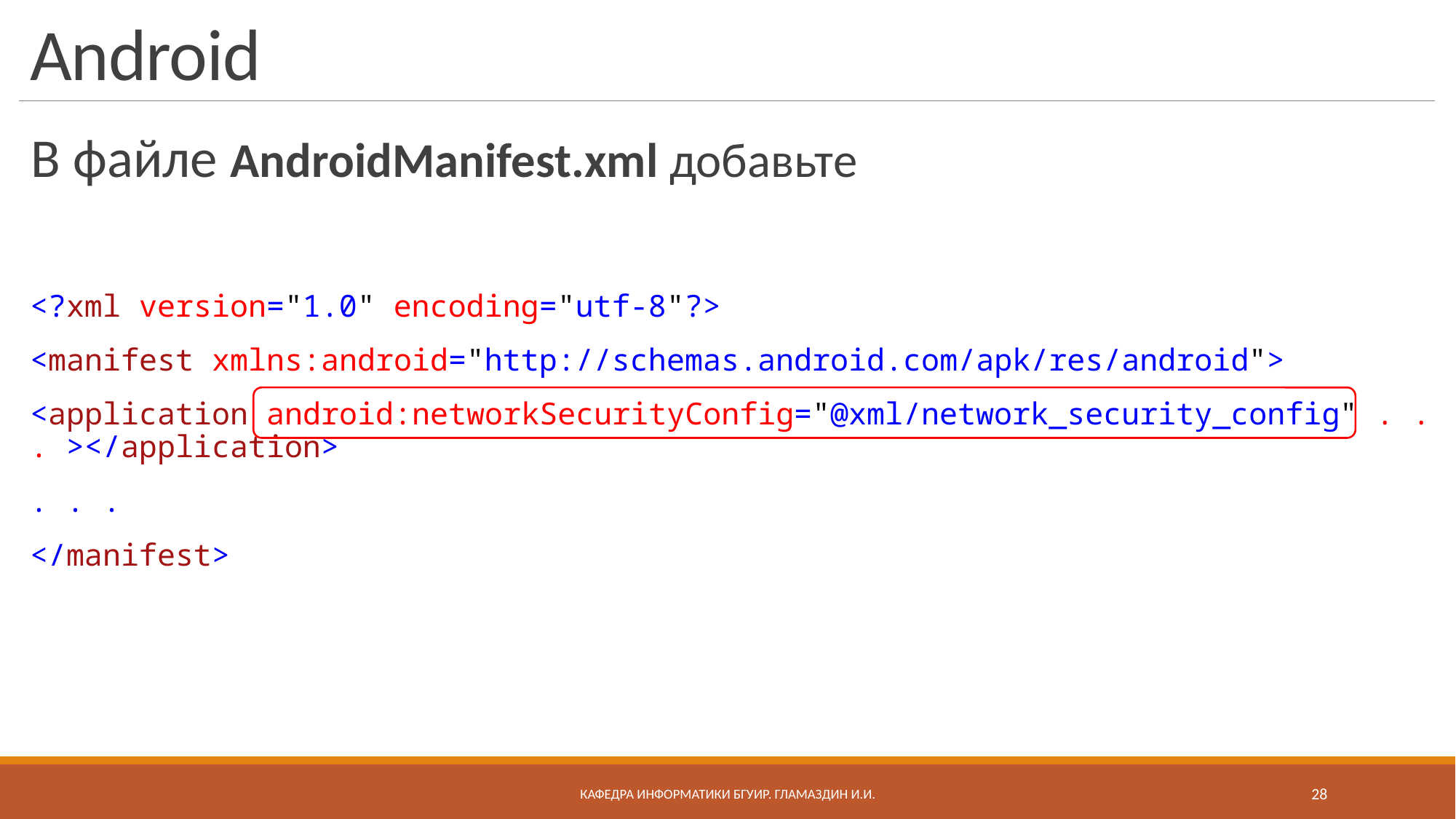

# Android
В файле AndroidManifest.xml добавьте

<?xml version="1.0" encoding="utf-8"?>
<manifest xmlns:android="http://schemas.android.com/apk/res/android">
<application android:networkSecurityConfig="@xml/network_security_config" . . . ></application>
. . .
</manifest>

Кафедра информатики бгуир. Гламаздин И.и.
28